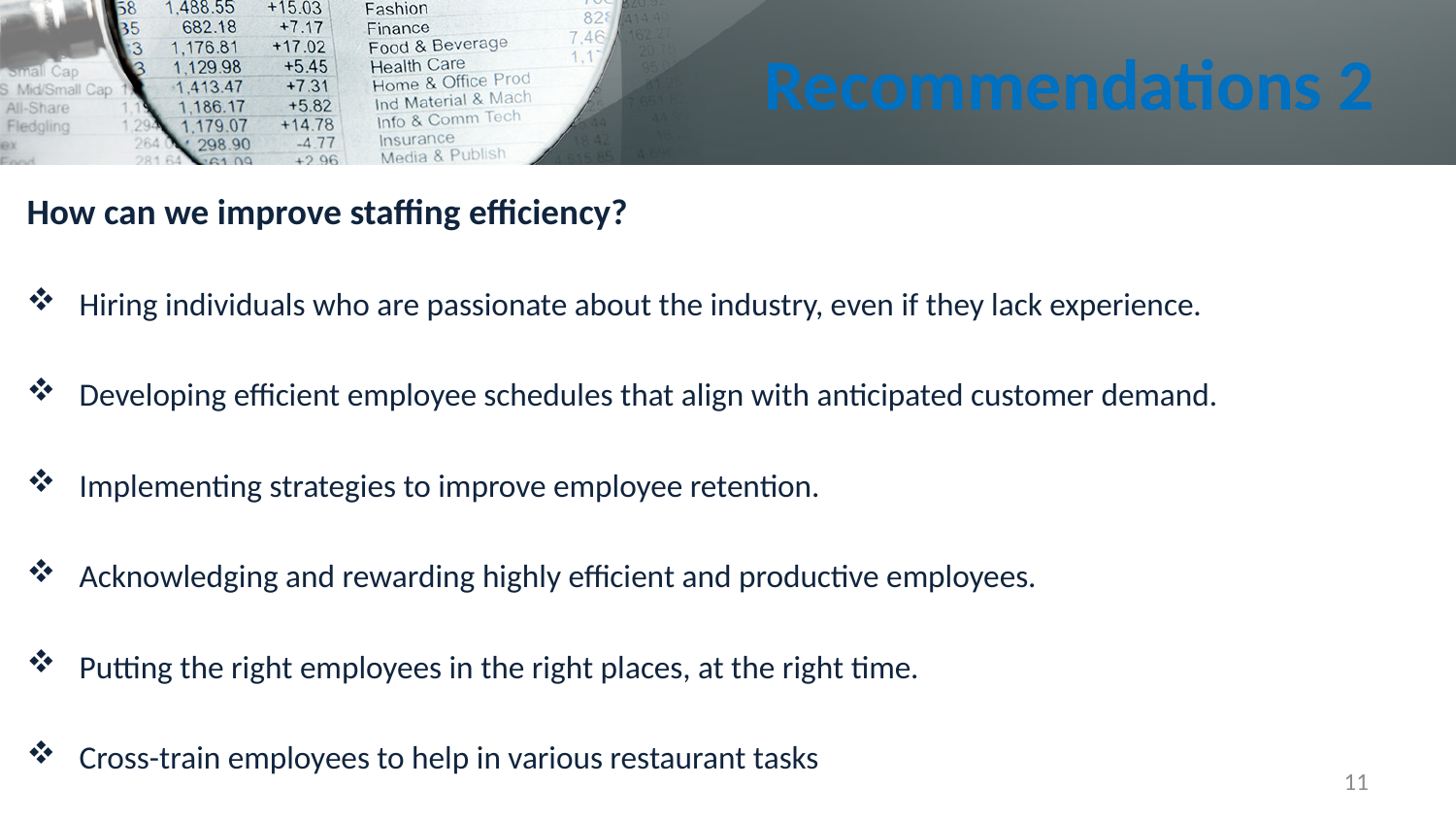

# Recommendations 2
How can we improve staffing efficiency?

Hiring individuals who are passionate about the industry, even if they lack experience.

Developing efficient employee schedules that align with anticipated customer demand.

Implementing strategies to improve employee retention.

Acknowledging and rewarding highly efficient and productive employees.

Putting the right employees in the right places, at the right time.

Cross-train employees to help in various restaurant tasks

11